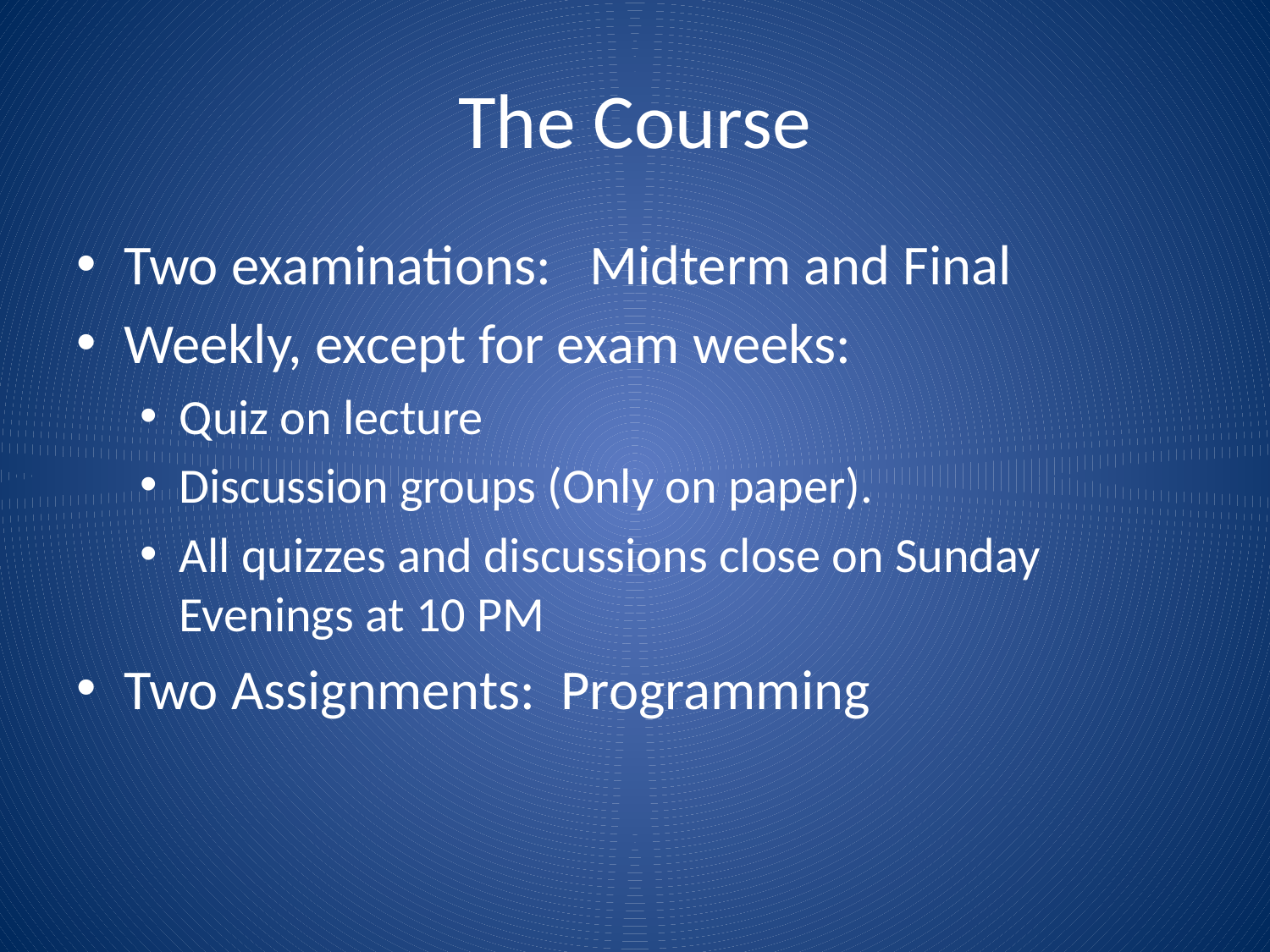

# The Course
Two examinations:   Midterm and Final
Weekly, except for exam weeks:
Quiz on lecture
Discussion groups (Only on paper).
All quizzes and discussions close on Sunday Evenings at 10 PM
Two Assignments:  Programming